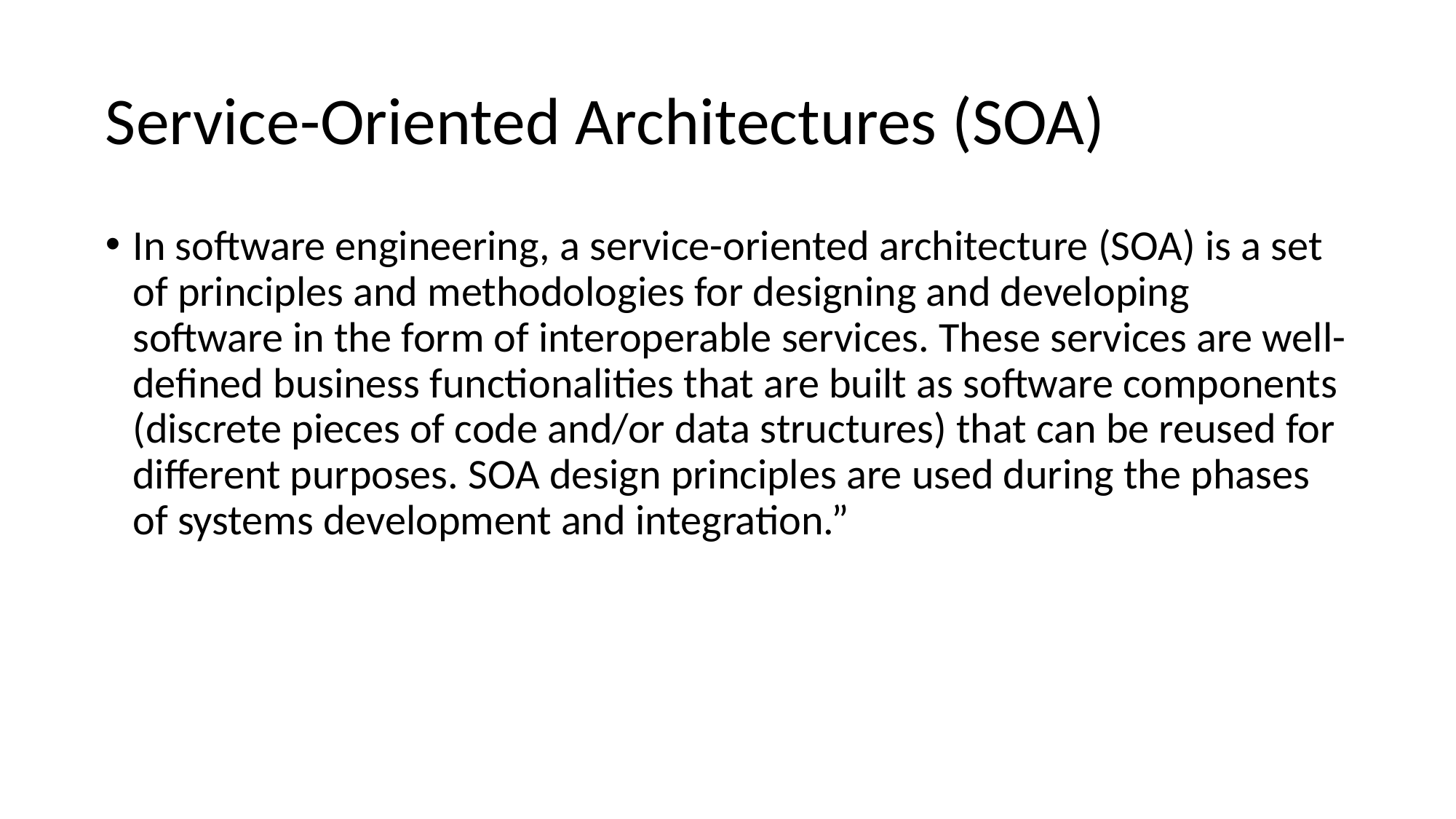

# Service-Oriented Architectures (SOA)
In software engineering, a service-oriented architecture (SOA) is a set of principles and methodologies for designing and developing software in the form of interoperable services. These services are well-defined business functionalities that are built as software components (discrete pieces of code and/or data structures) that can be reused for different purposes. SOA design principles are used during the phases of systems development and integration.”
28